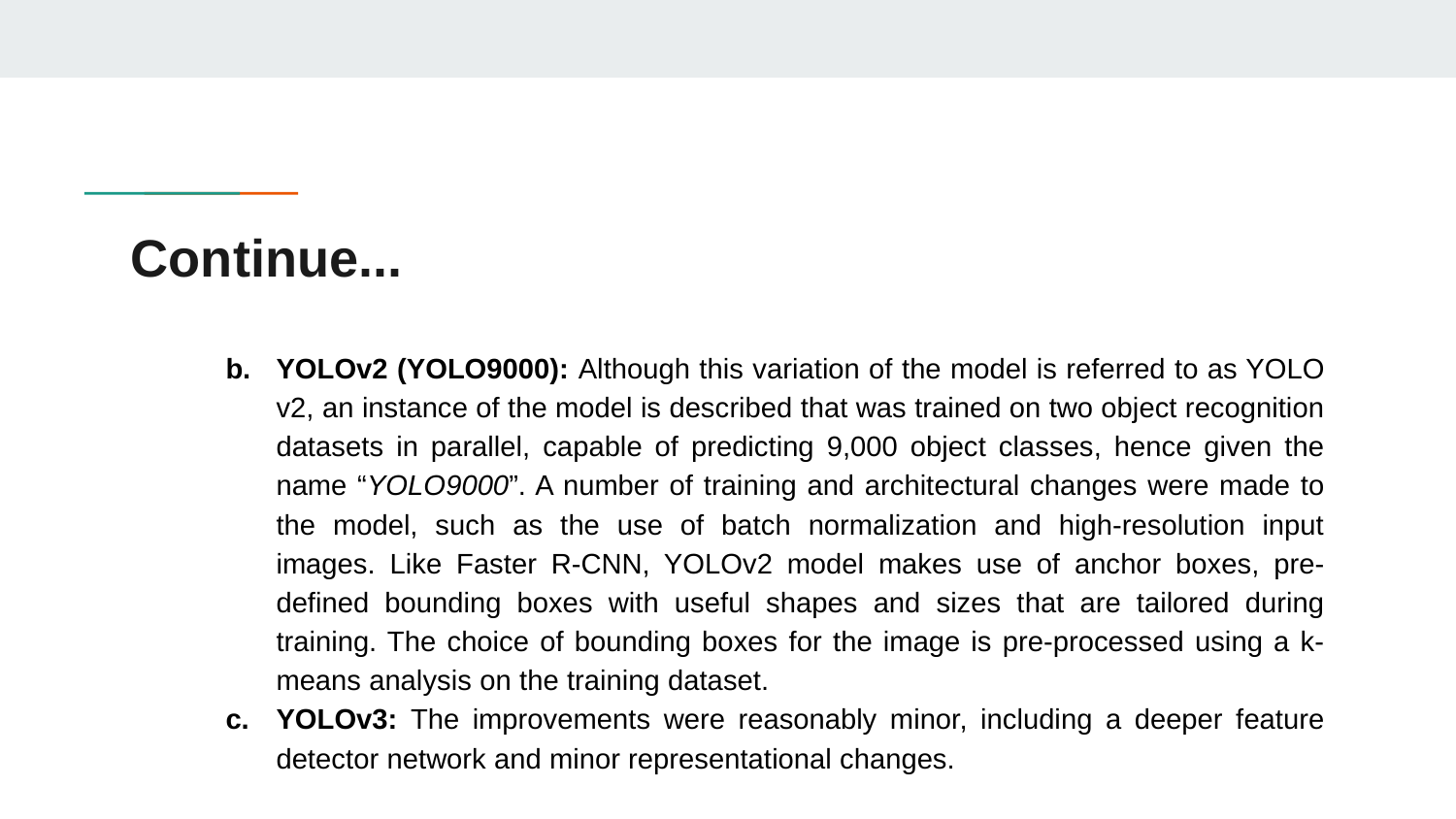

# Continue...
YOLOv2 (YOLO9000): Although this variation of the model is referred to as YOLO v2, an instance of the model is described that was trained on two object recognition datasets in parallel, capable of predicting 9,000 object classes, hence given the name “YOLO9000”. A number of training and architectural changes were made to the model, such as the use of batch normalization and high-resolution input images. Like Faster R-CNN, YOLOv2 model makes use of anchor boxes, pre-defined bounding boxes with useful shapes and sizes that are tailored during training. The choice of bounding boxes for the image is pre-processed using a k-means analysis on the training dataset.
YOLOv3: The improvements were reasonably minor, including a deeper feature detector network and minor representational changes.